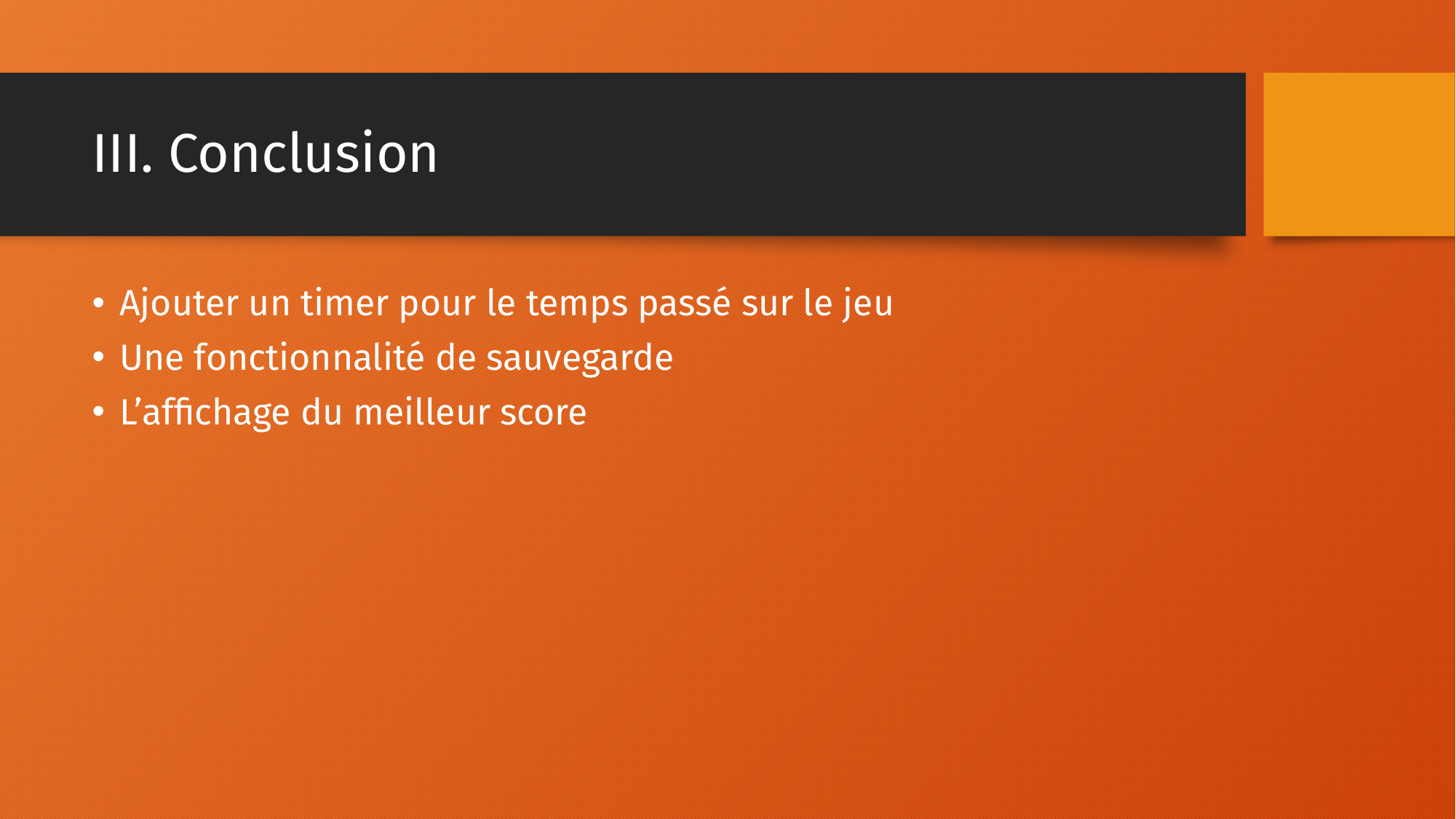

# III. Conclusion
Ajouter un timer pour le temps passé sur le jeu
Une fonctionnalité de sauvegarde
L’affichage du meilleur score